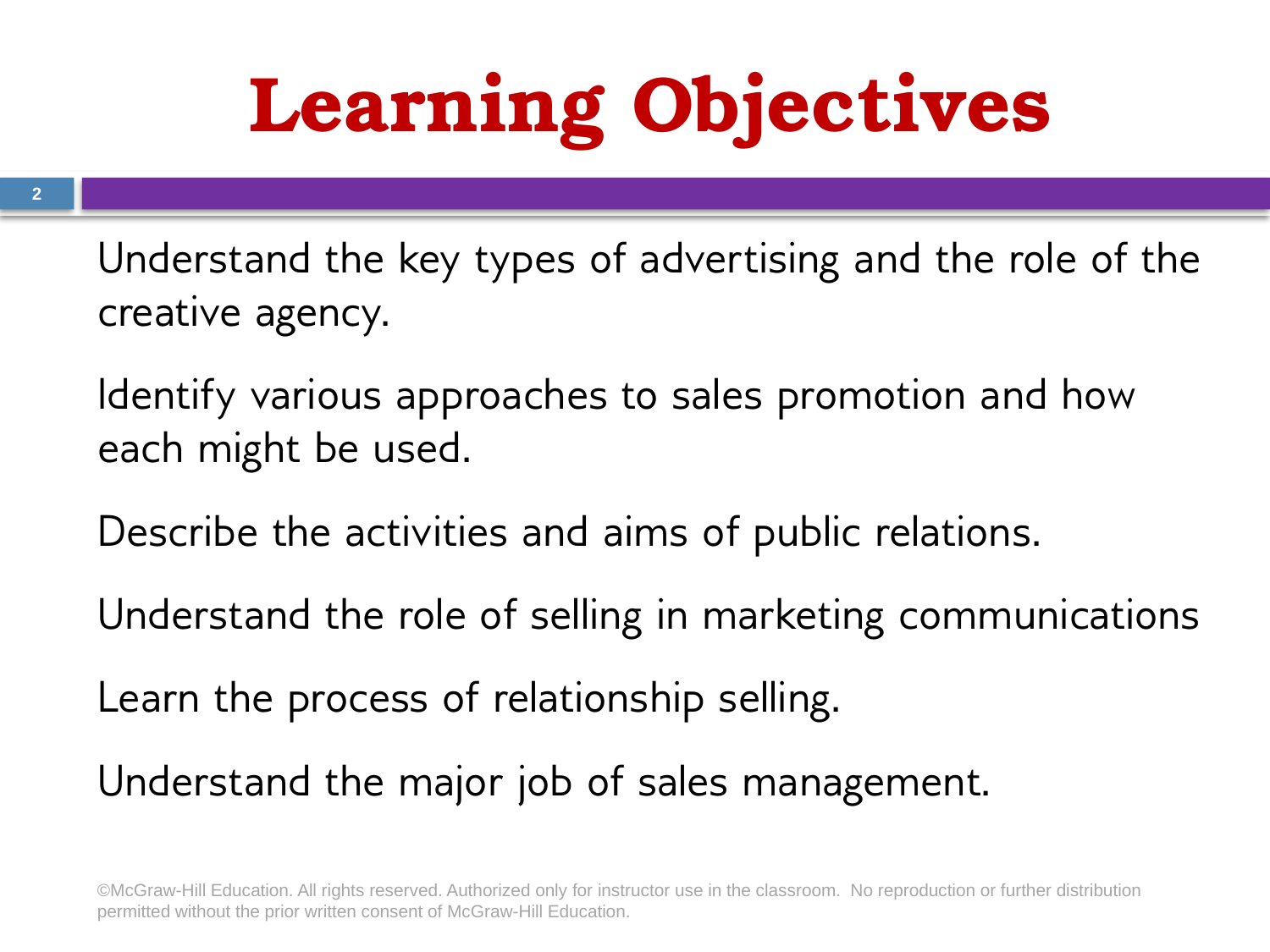

# Learning Objectives
2
Understand the key types of advertising and the role of the creative agency.
Identify various approaches to sales promotion and how each might be used.
Describe the activities and aims of public relations.
Understand the role of selling in marketing communications
Learn the process of relationship selling.
Understand the major job of sales management.

©McGraw-Hill Education. All rights reserved. Authorized only for instructor use in the classroom.  No reproduction or further distribution permitted without the prior written consent of McGraw-Hill Education.